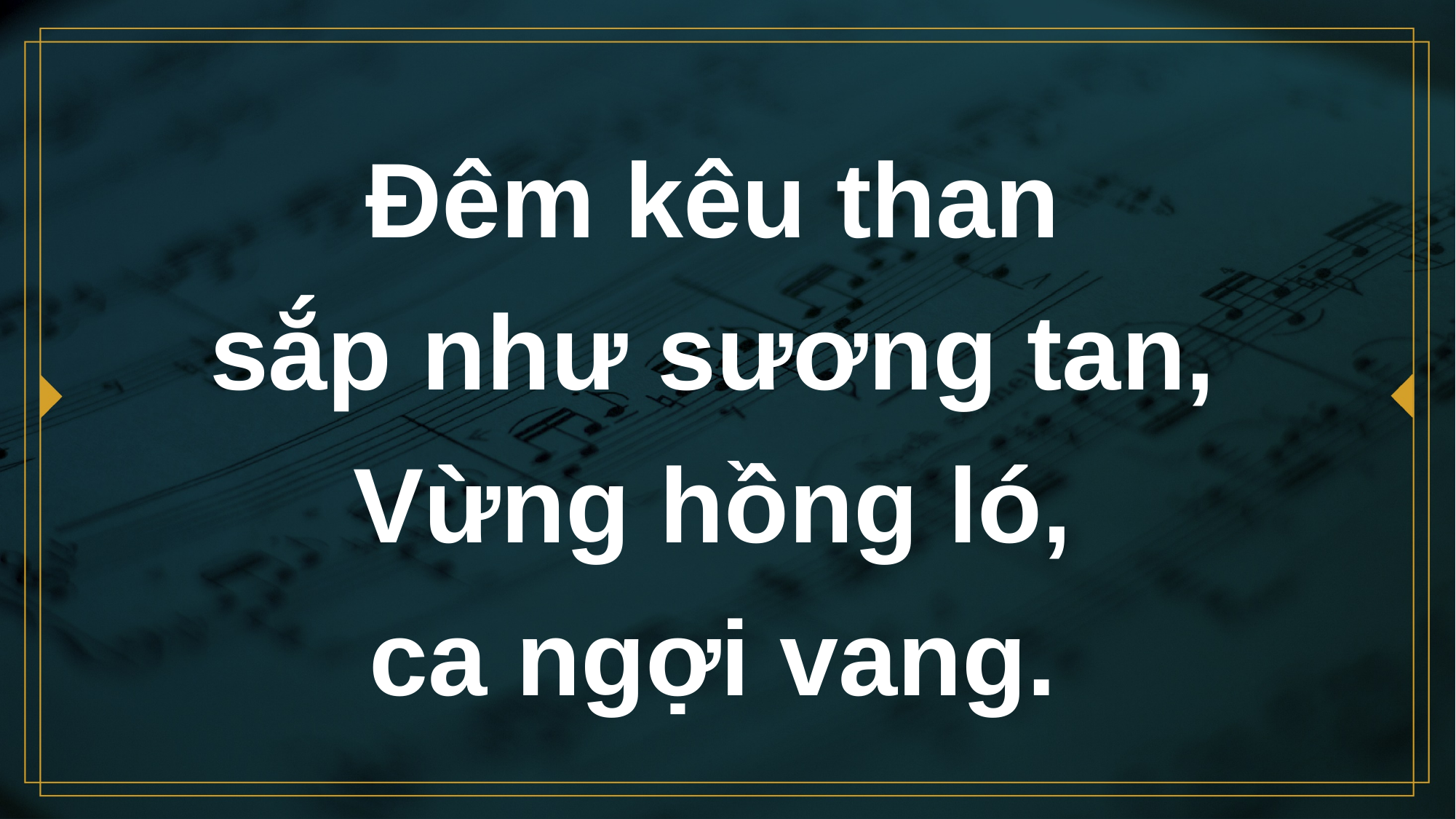

# Đêm kêu than sắp như sương tan, Vừng hồng ló, ca ngợi vang.